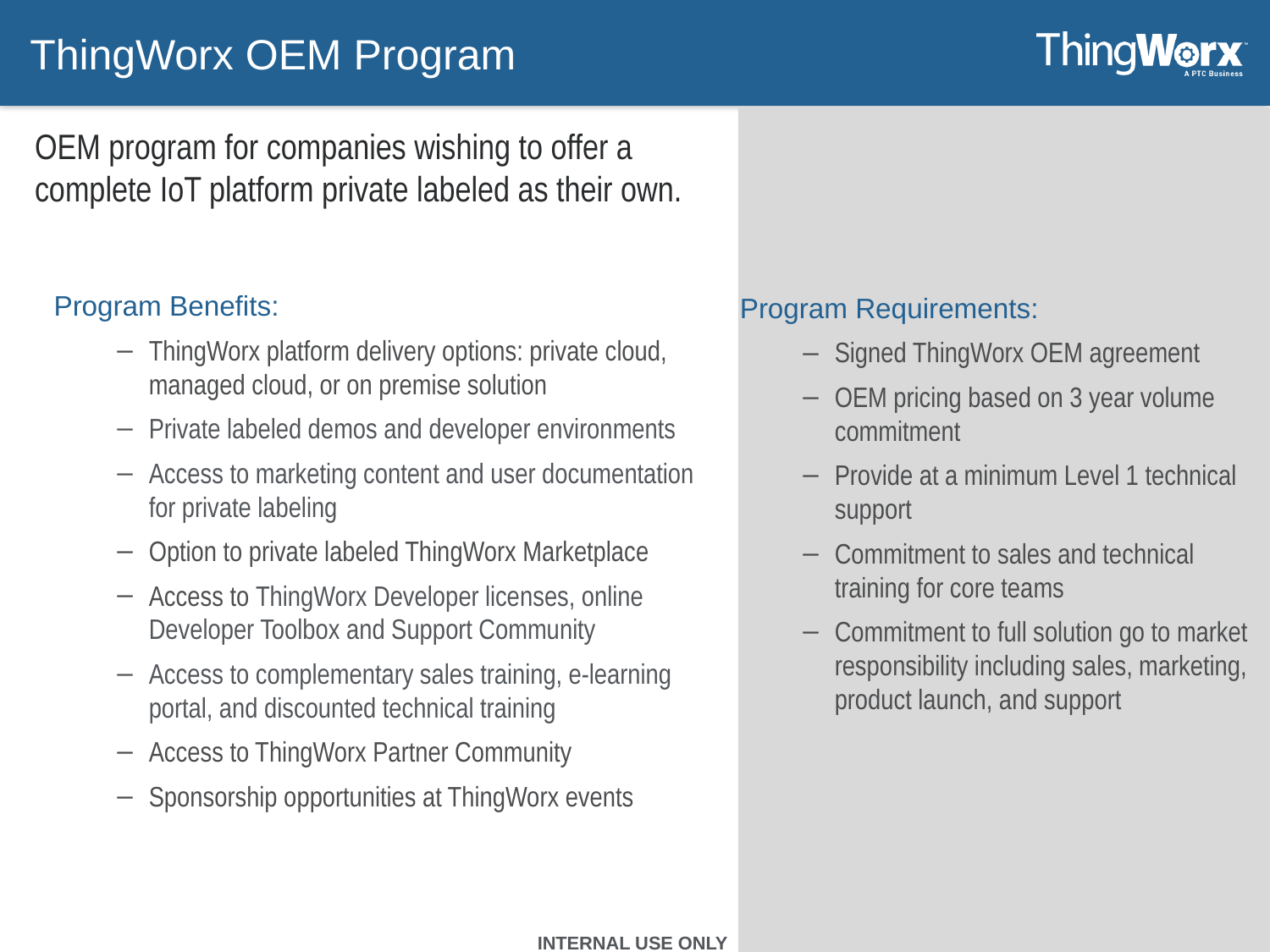

# ThingWorx OEM Program

OEM program for companies wishing to offer a complete IoT platform private labeled as their own.
Program Benefits:
ThingWorx platform delivery options: private cloud, managed cloud, or on premise solution
Private labeled demos and developer environments
Access to marketing content and user documentation for private labeling
Option to private labeled ThingWorx Marketplace
Access to ThingWorx Developer licenses, online Developer Toolbox and Support Community
Access to complementary sales training, e-learning portal, and discounted technical training
Access to ThingWorx Partner Community
Sponsorship opportunities at ThingWorx events

Program Requirements:
Signed ThingWorx OEM agreement
OEM pricing based on 3 year volume commitment
Provide at a minimum Level 1 technical support
Commitment to sales and technical training for core teams
Commitment to full solution go to market responsibility including sales, marketing, product launch, and support

INTERNAL USE ONLY